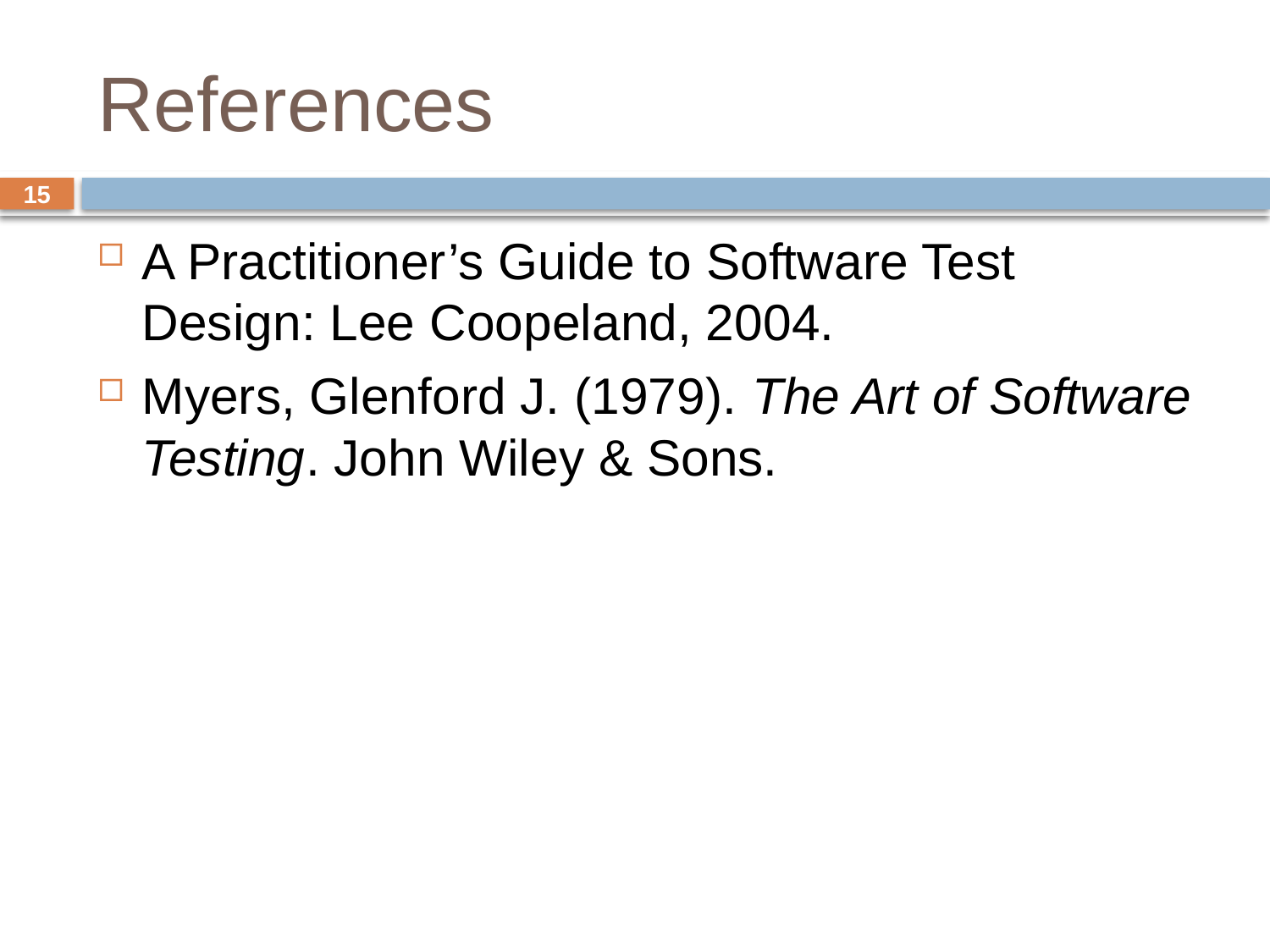

# References
15
A Practitioner’s Guide to Software Test Design: Lee Coopeland, 2004.
Myers, Glenford J. (1979). The Art of Software Testing. John Wiley & Sons.